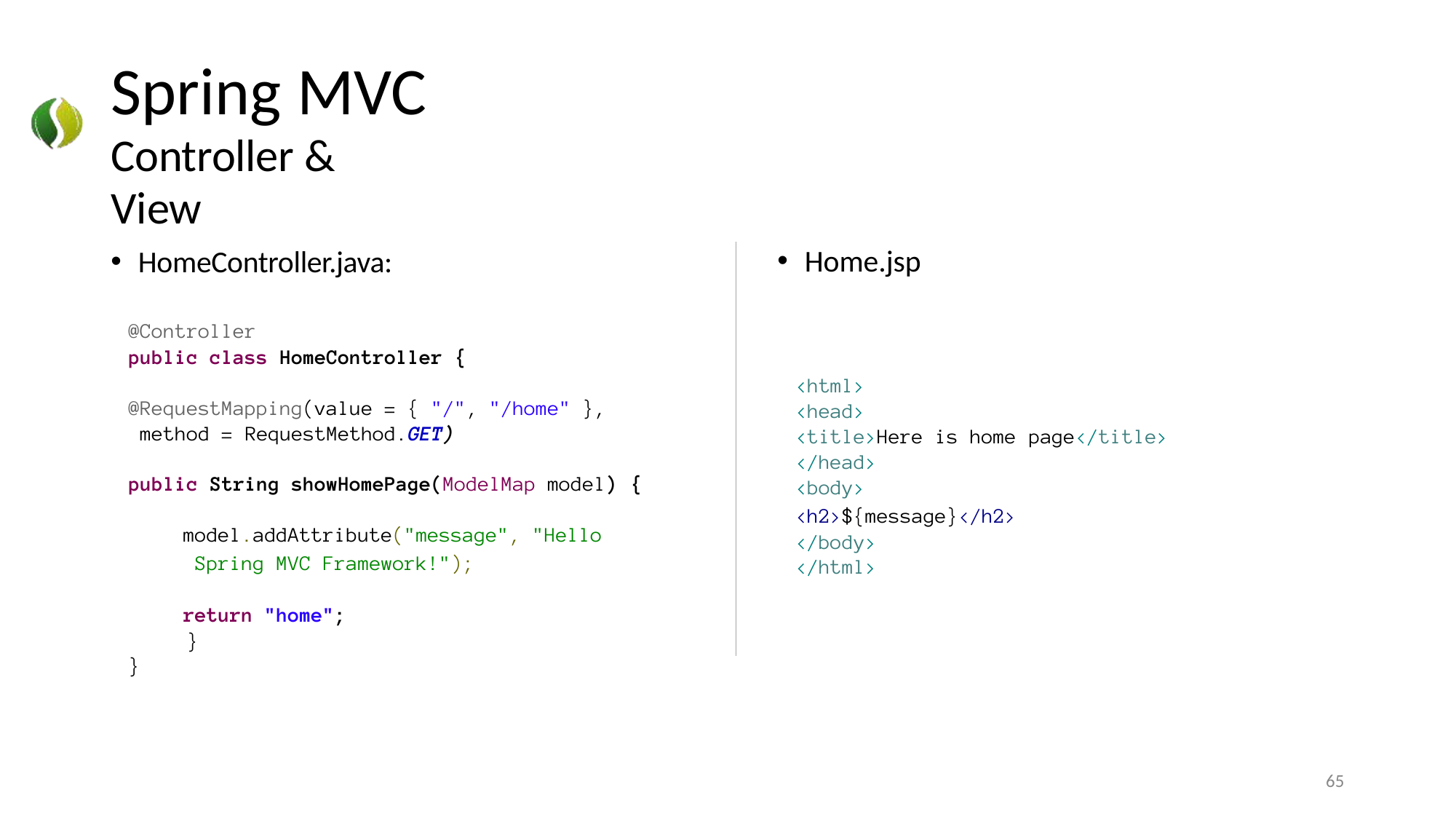

# Spring MVC
Controller & View
Home.jsp
HomeController.java:

@Controller
public class HomeController {
<html>
<head>
<title>Here is home page</title>
</head>
<body>
<h2>${message}</h2>
</body>
</html>
@RequestMapping(value = { "/", "/home" },  method = RequestMethod.GET)
public String showHomePage(ModelMap model) {
model.addAttribute("message", "Hello  Spring MVC Framework!");
return "home";
}
}
65